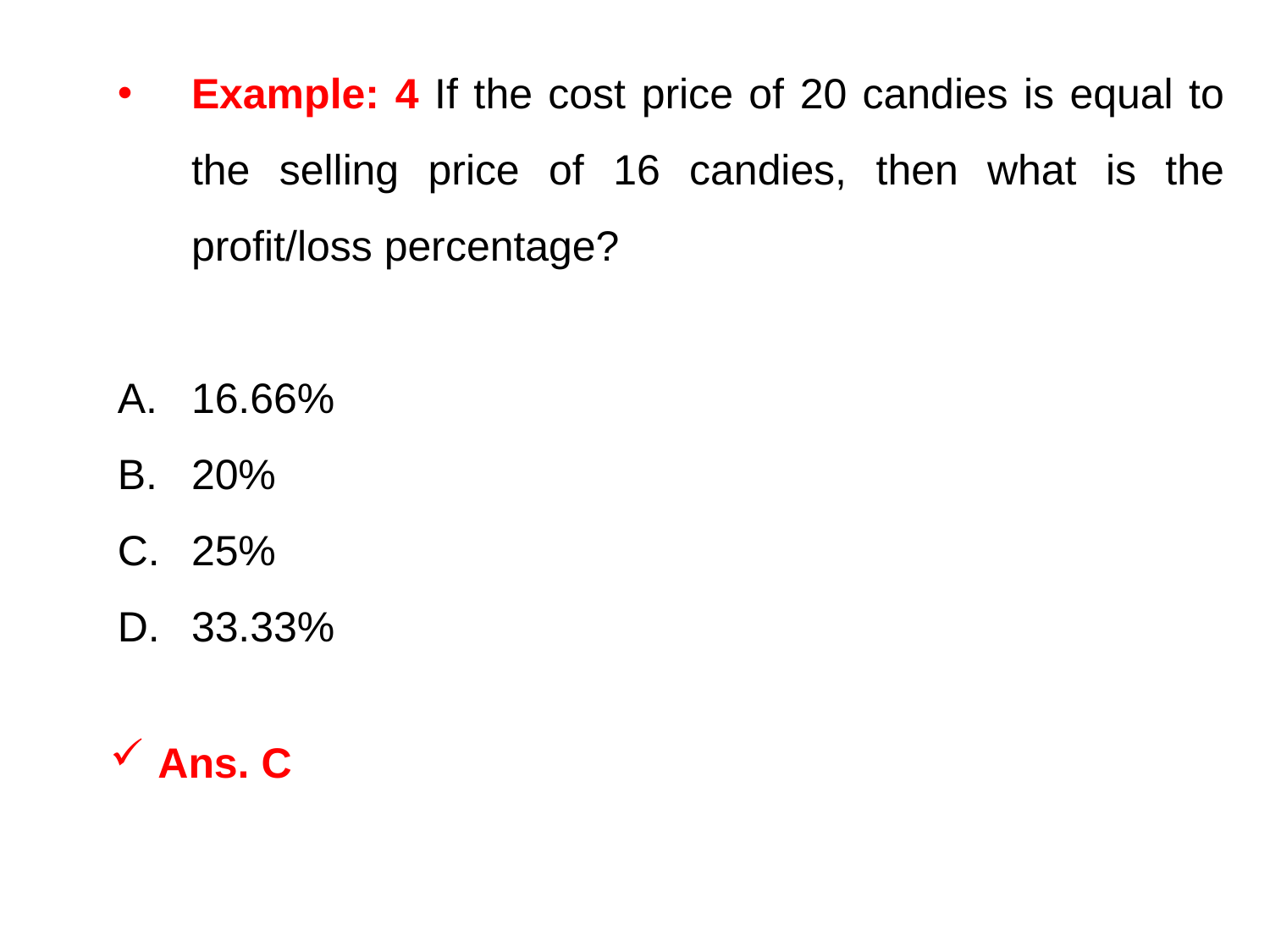

Example: 4 If the cost price of 20 candies is equal to the selling price of 16 candies, then what is the profit/loss percentage?

16.66%
20%
25%
33.33%

Ans. C